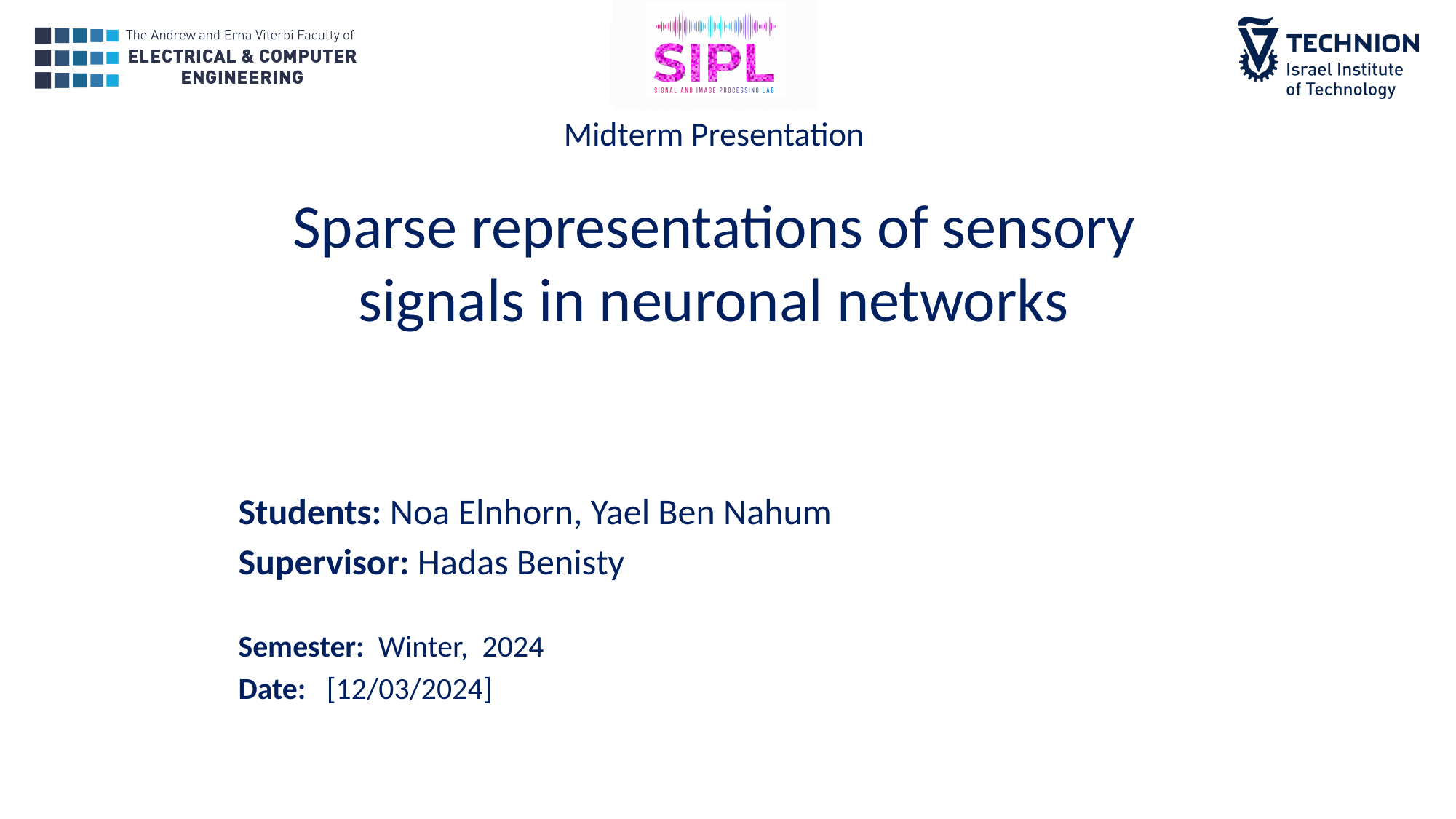

# Midterm Presentation Sparse representations of sensory signals in neuronal networks
Students: Noa Elnhorn, Yael Ben Nahum
Supervisor: Hadas Benisty

Semester:  Winter,  2024
Date:   [12/03/2024]